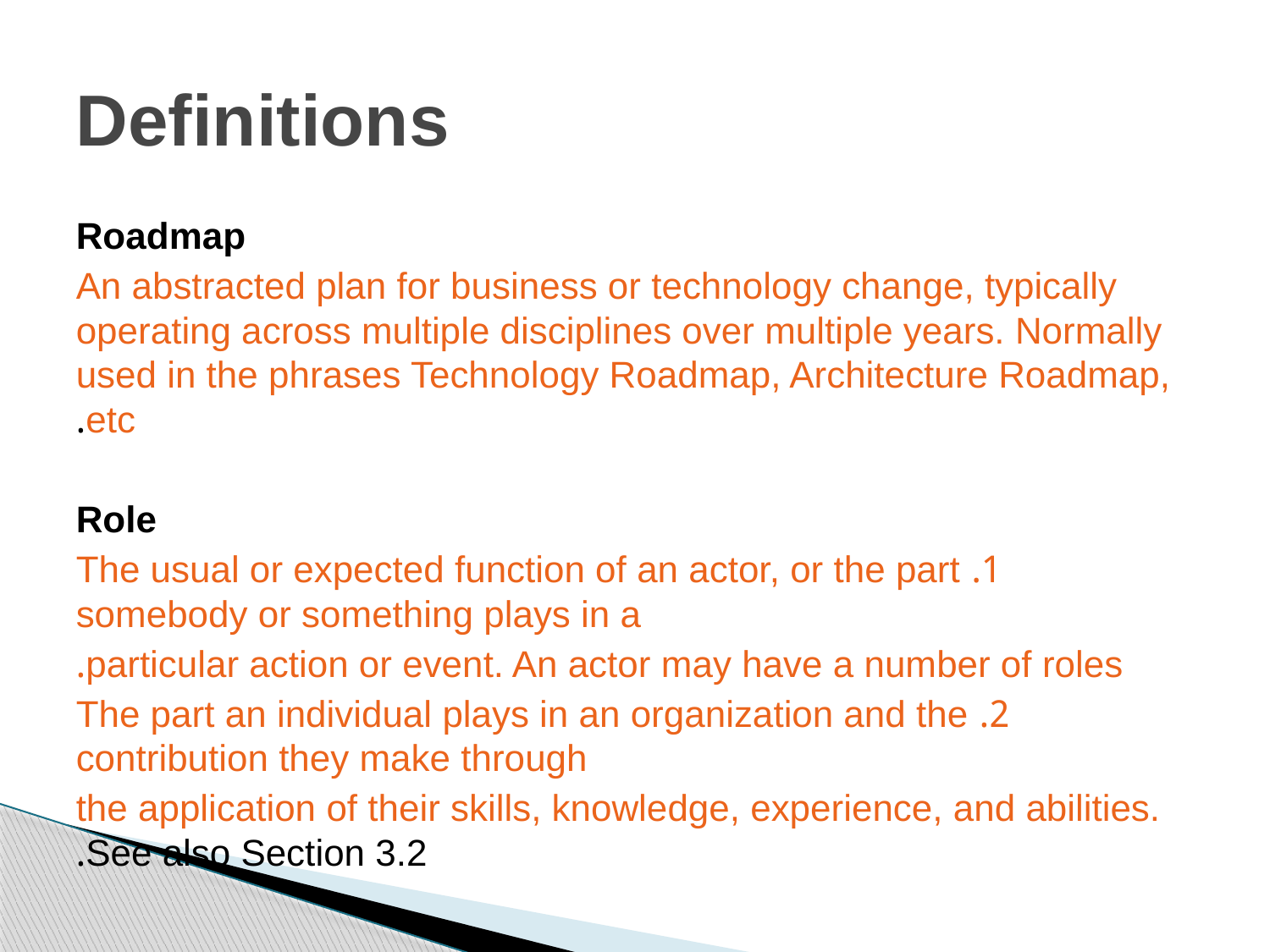

# Definitions
Roadmap
An abstracted plan for business or technology change, typically operating across multiple disciplines over multiple years. Normally used in the phrases Technology Roadmap, Architecture Roadmap, etc.

Role
1. The usual or expected function of an actor, or the part somebody or something plays in a
particular action or event. An actor may have a number of roles.
2. The part an individual plays in an organization and the contribution they make through
the application of their skills, knowledge, experience, and abilities. See also Section 3.2.